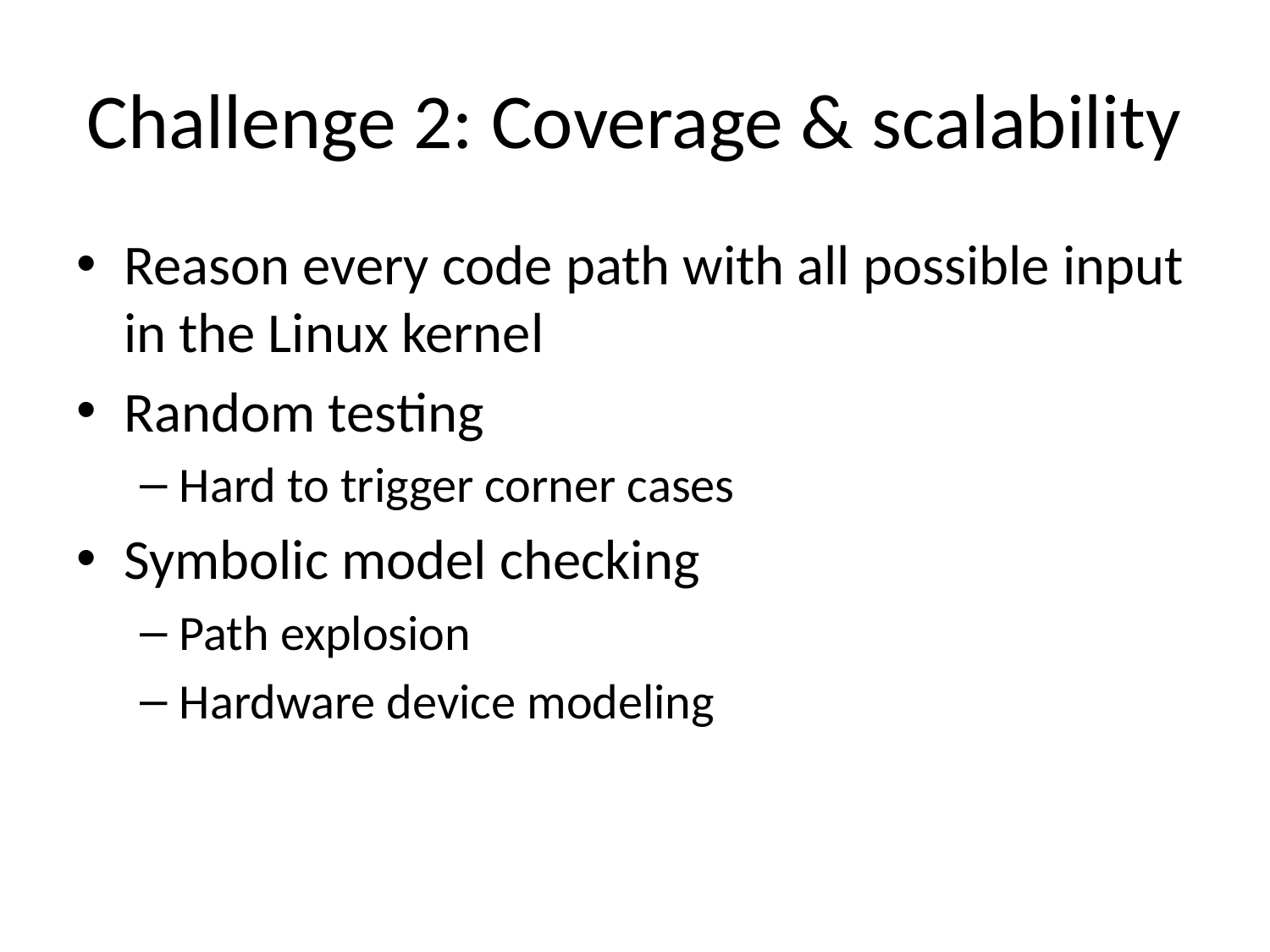

# Challenge 2: Coverage & scalability
Reason every code path with all possible input in the Linux kernel
Random testing
Hard to trigger corner cases
Symbolic model checking
Path explosion
Hardware device modeling